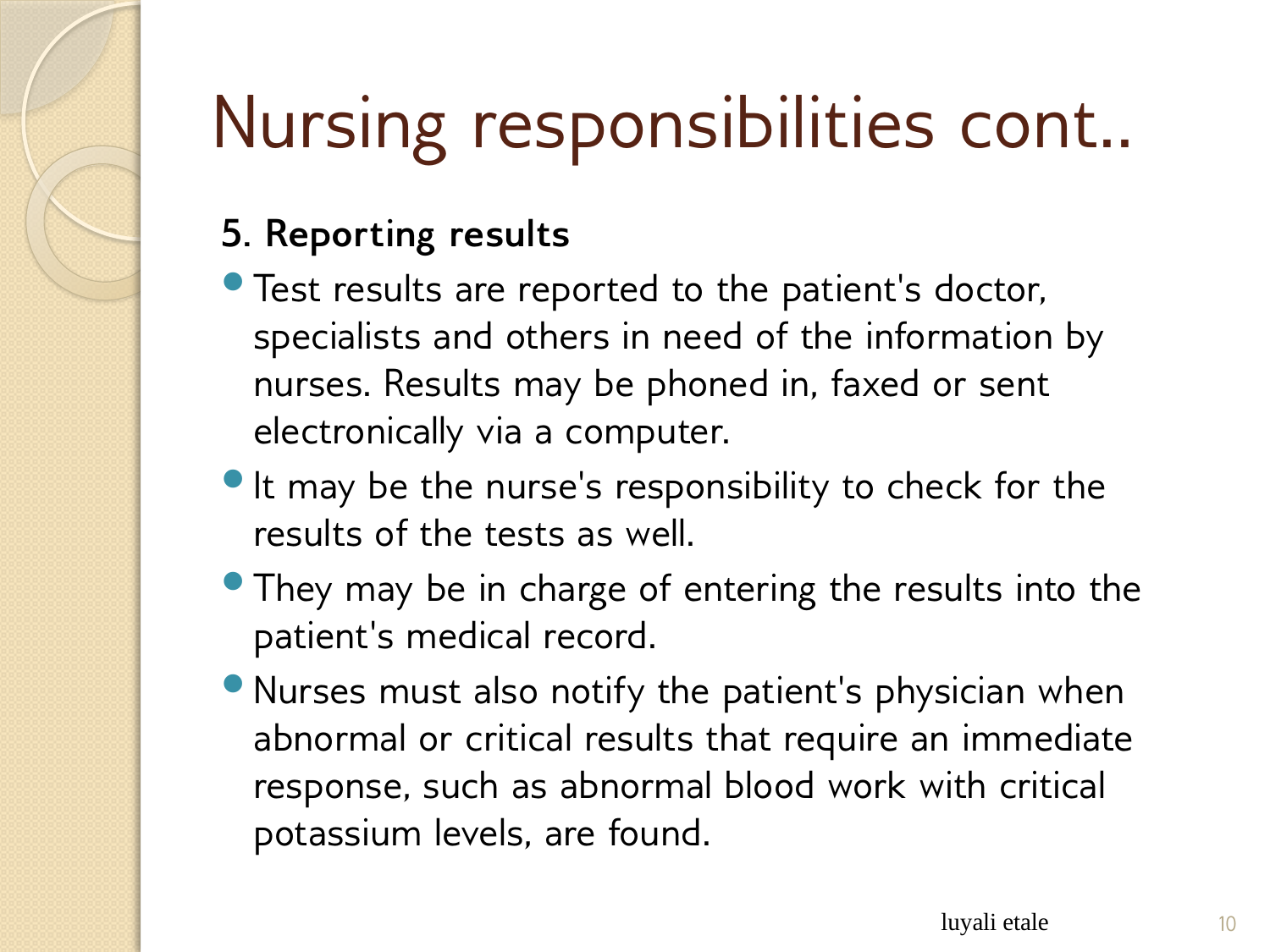

# Nursing responsibilities cont..
5. Reporting results
Test results are reported to the patient's doctor, specialists and others in need of the information by nurses. Results may be phoned in, faxed or sent electronically via a computer.
It may be the nurse's responsibility to check for the results of the tests as well.
They may be in charge of entering the results into the patient's medical record.
Nurses must also notify the patient's physician when abnormal or critical results that require an immediate response, such as abnormal blood work with critical potassium levels, are found.

luyali etale
10